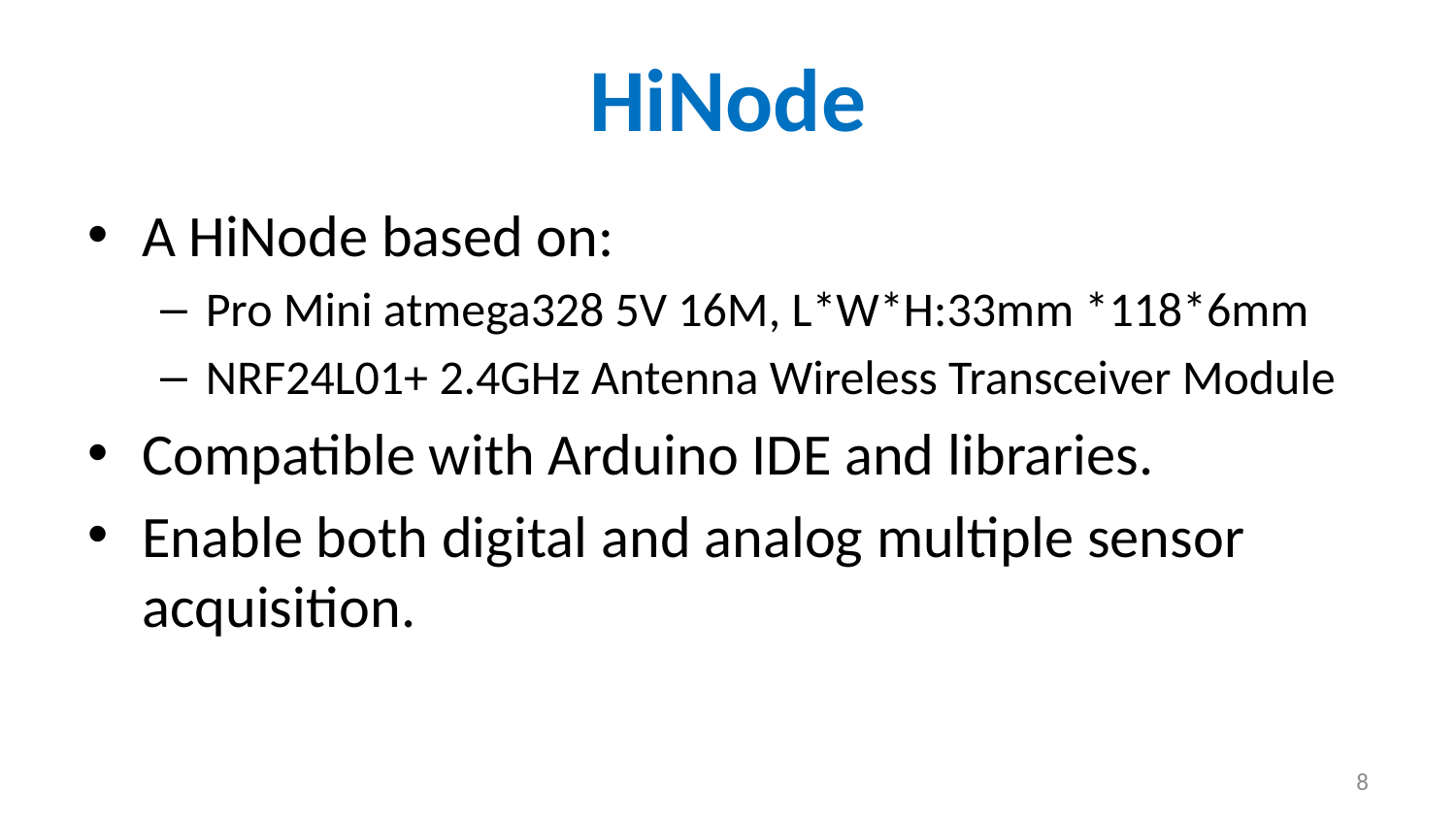

# HiNode
A HiNode based on:
Pro Mini atmega328 5V 16M, L*W*H:33mm *118*6mm
NRF24L01+ 2.4GHz Antenna Wireless Transceiver Module
Compatible with Arduino IDE and libraries.
Enable both digital and analog multiple sensor acquisition.
8